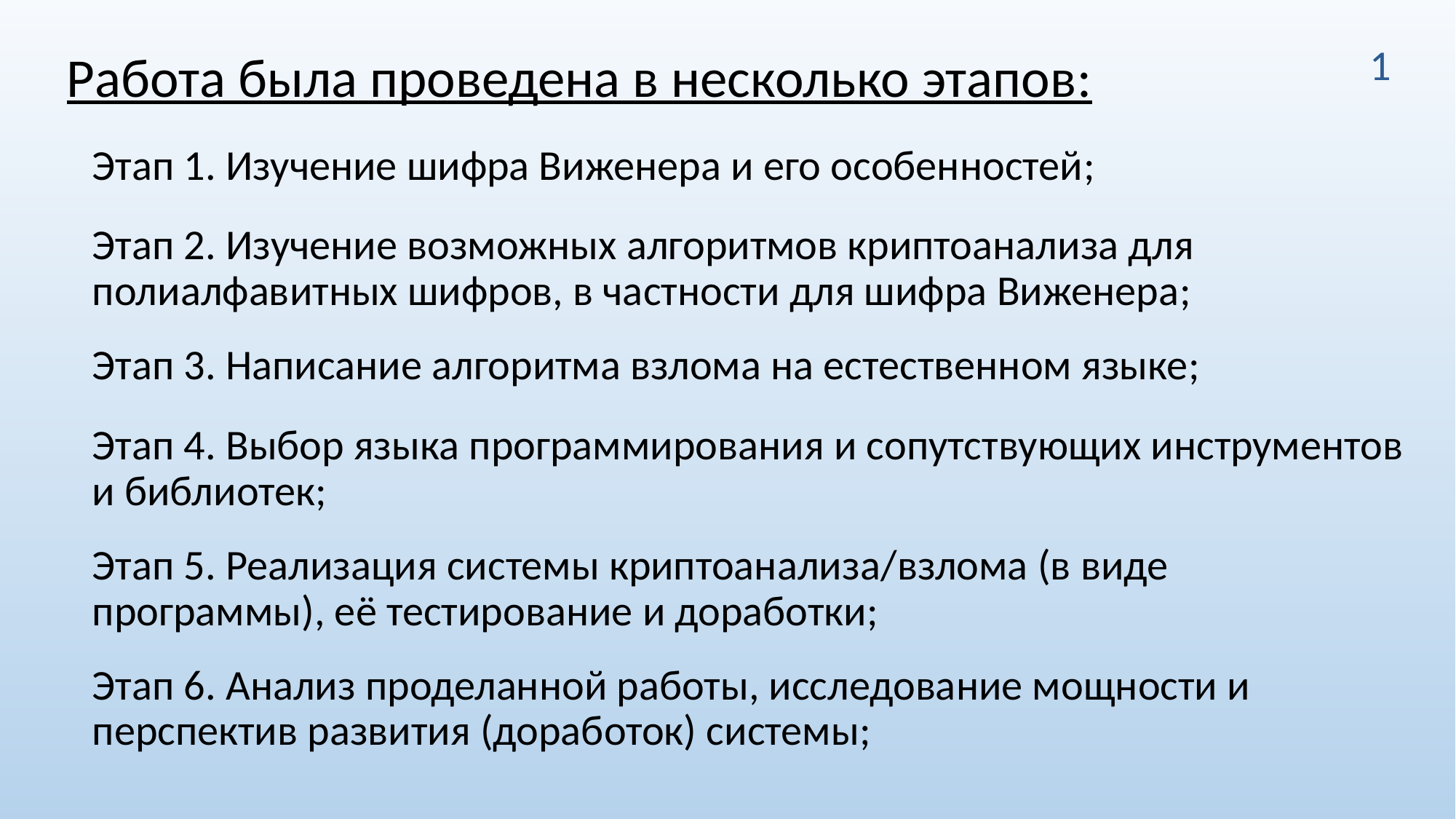

1
Работа была проведена в несколько этапов:
Этап 1. Изучение шифра Виженера и его особенностей;
Этап 2. Изучение возможных алгоритмов криптоанализа для полиалфавитных шифров, в частности для шифра Виженера;
Этап 3. Написание алгоритма взлома на естественном языке;
Этап 4. Выбор языка программирования и сопутствующих инструментов и библиотек;
Этап 5. Реализация системы криптоанализа/взлома (в виде программы), её тестирование и доработки;
Этап 6. Анализ проделанной работы, исследование мощности и перспектив развития (доработок) системы;